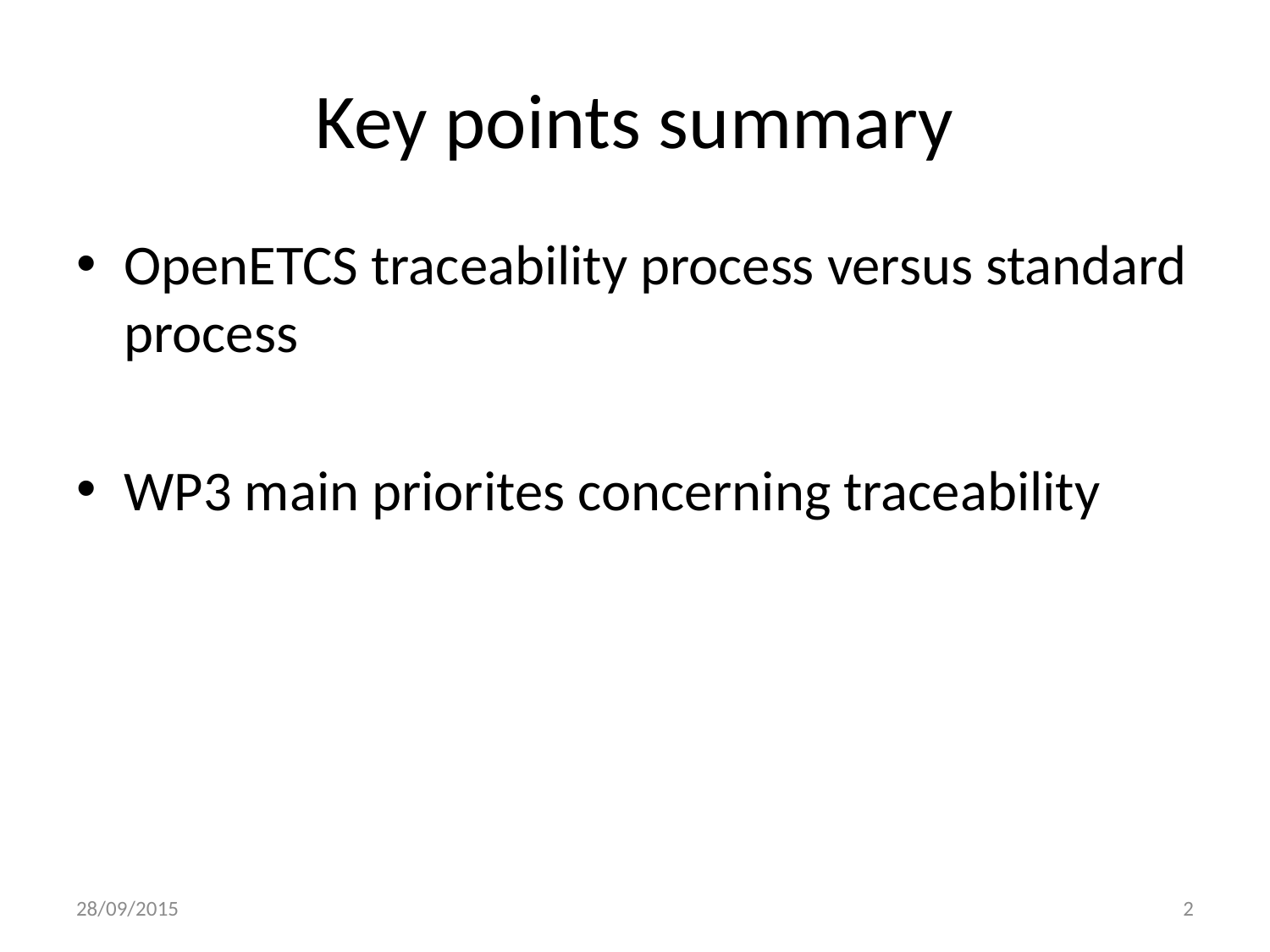

# Key points summary
OpenETCS traceability process versus standard process

WP3 main priorites concerning traceability
28/09/2015
2